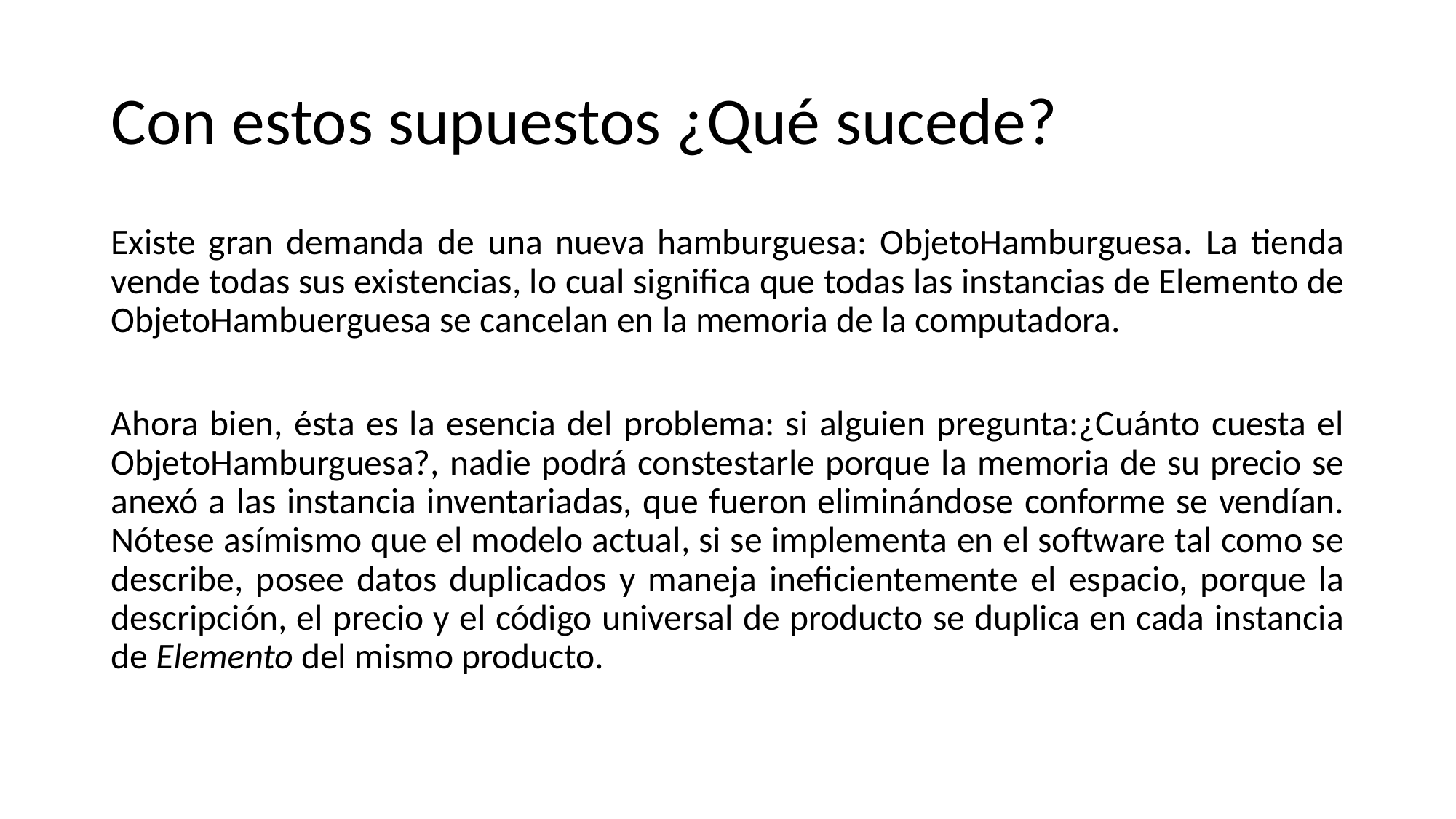

# Con estos supuestos ¿Qué sucede?
Existe gran demanda de una nueva hamburguesa: ObjetoHamburguesa. La tienda vende todas sus existencias, lo cual significa que todas las instancias de Elemento de ObjetoHambuerguesa se cancelan en la memoria de la computadora.

Ahora bien, ésta es la esencia del problema: si alguien pregunta:¿Cuánto cuesta el ObjetoHamburguesa?, nadie podrá constestarle porque la memoria de su precio se anexó a las instancia inventariadas, que fueron eliminándose conforme se vendían. Nótese asímismo que el modelo actual, si se implementa en el software tal como se describe, posee datos duplicados y maneja ineficientemente el espacio, porque la descripción, el precio y el código universal de producto se duplica en cada instancia de Elemento del mismo producto.